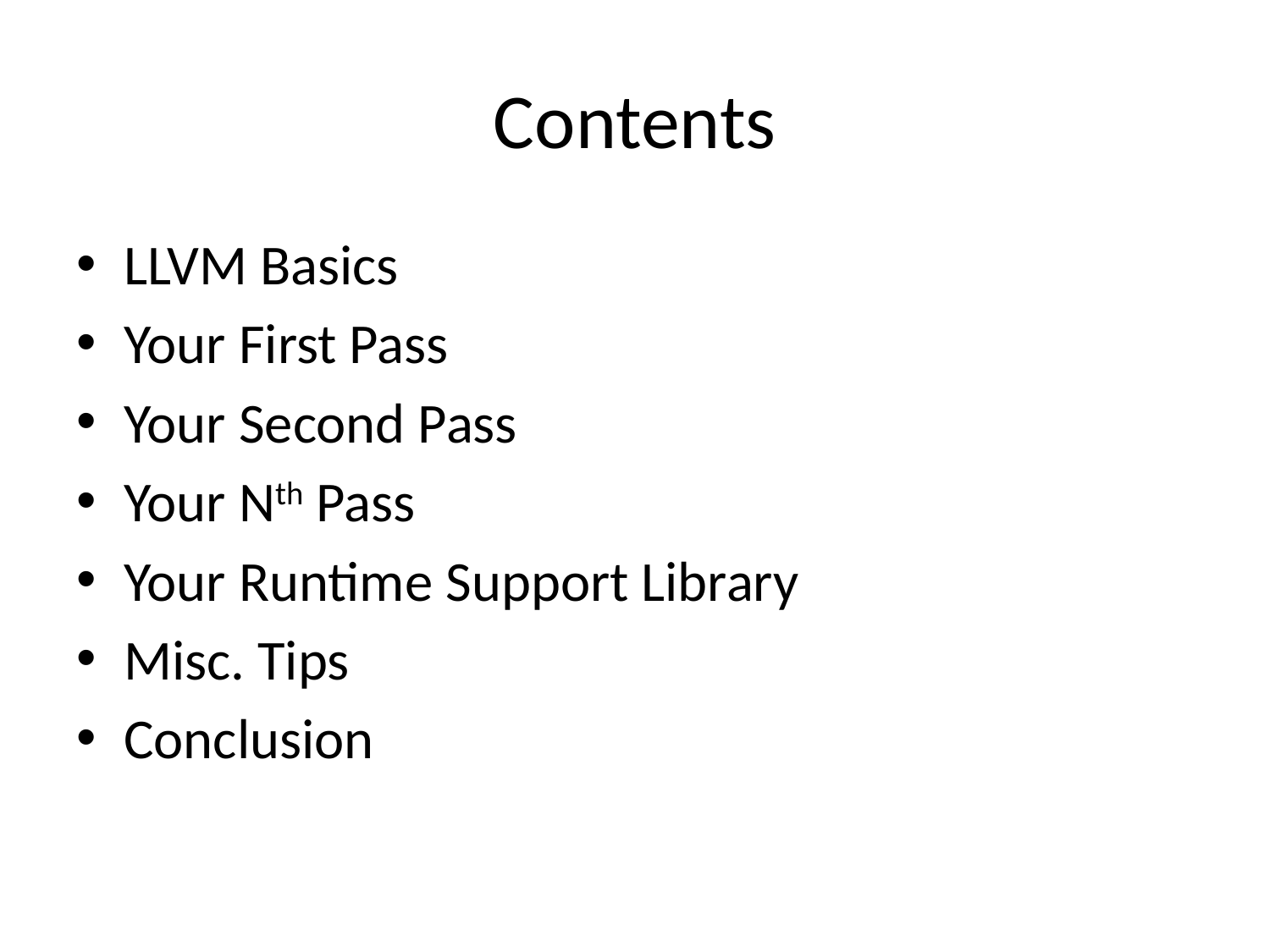

# Contents
LLVM Basics
Your First Pass
Your Second Pass
Your Nth Pass
Your Runtime Support Library
Misc. Tips
Conclusion